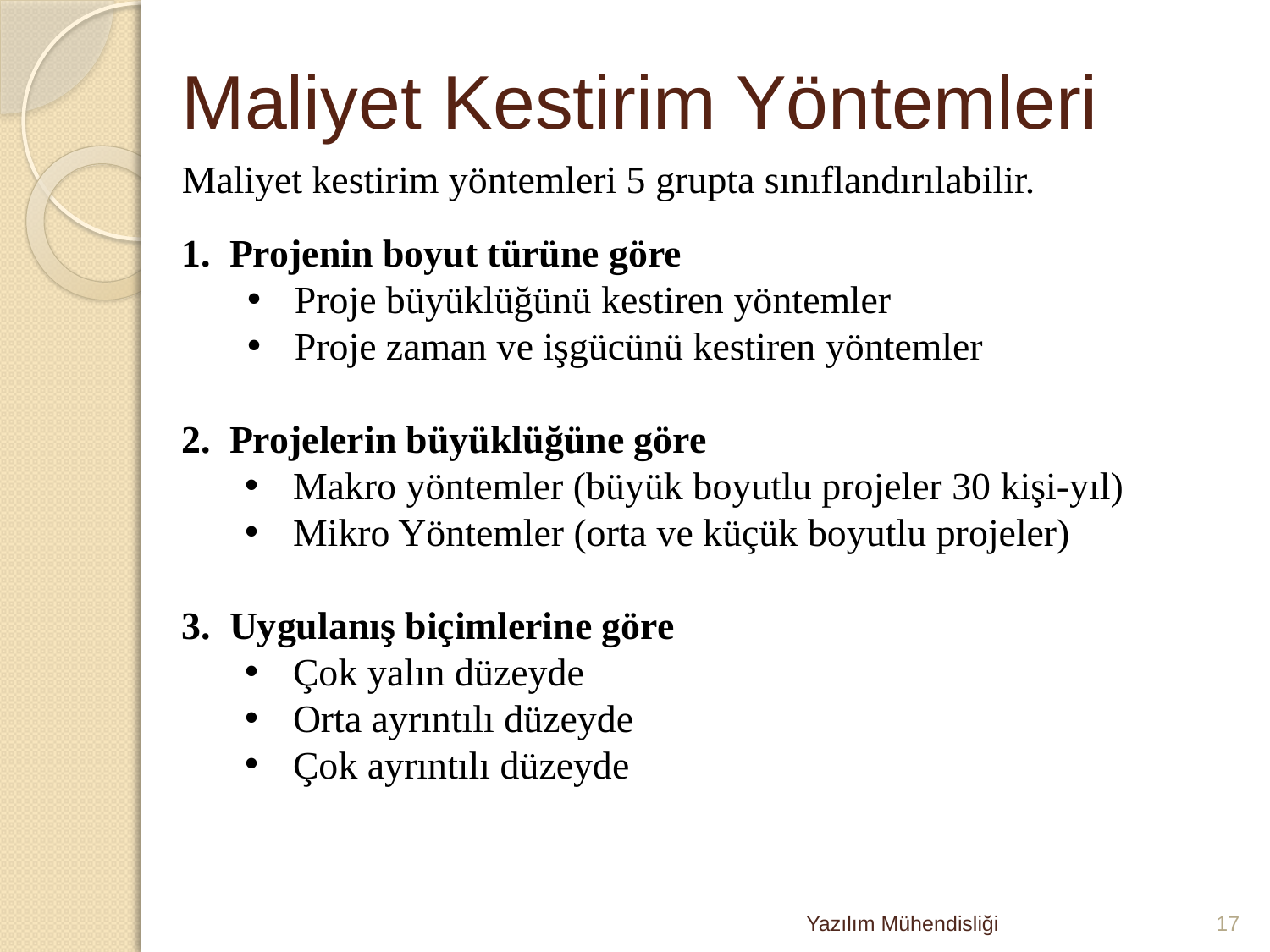

# Maliyet Kestirim Yöntemleri
Maliyet kestirim yöntemleri 5 grupta sınıflandırılabilir.
Projenin boyut türüne göre
Proje büyüklüğünü kestiren yöntemler
Proje zaman ve işgücünü kestiren yöntemler

Projelerin büyüklüğüne göre
Makro yöntemler (büyük boyutlu projeler 30 kişi-yıl)
Mikro Yöntemler (orta ve küçük boyutlu projeler)

Uygulanış biçimlerine göre
Çok yalın düzeyde
Orta ayrıntılı düzeyde
Çok ayrıntılı düzeyde

Yazılım Mühendisliği
17